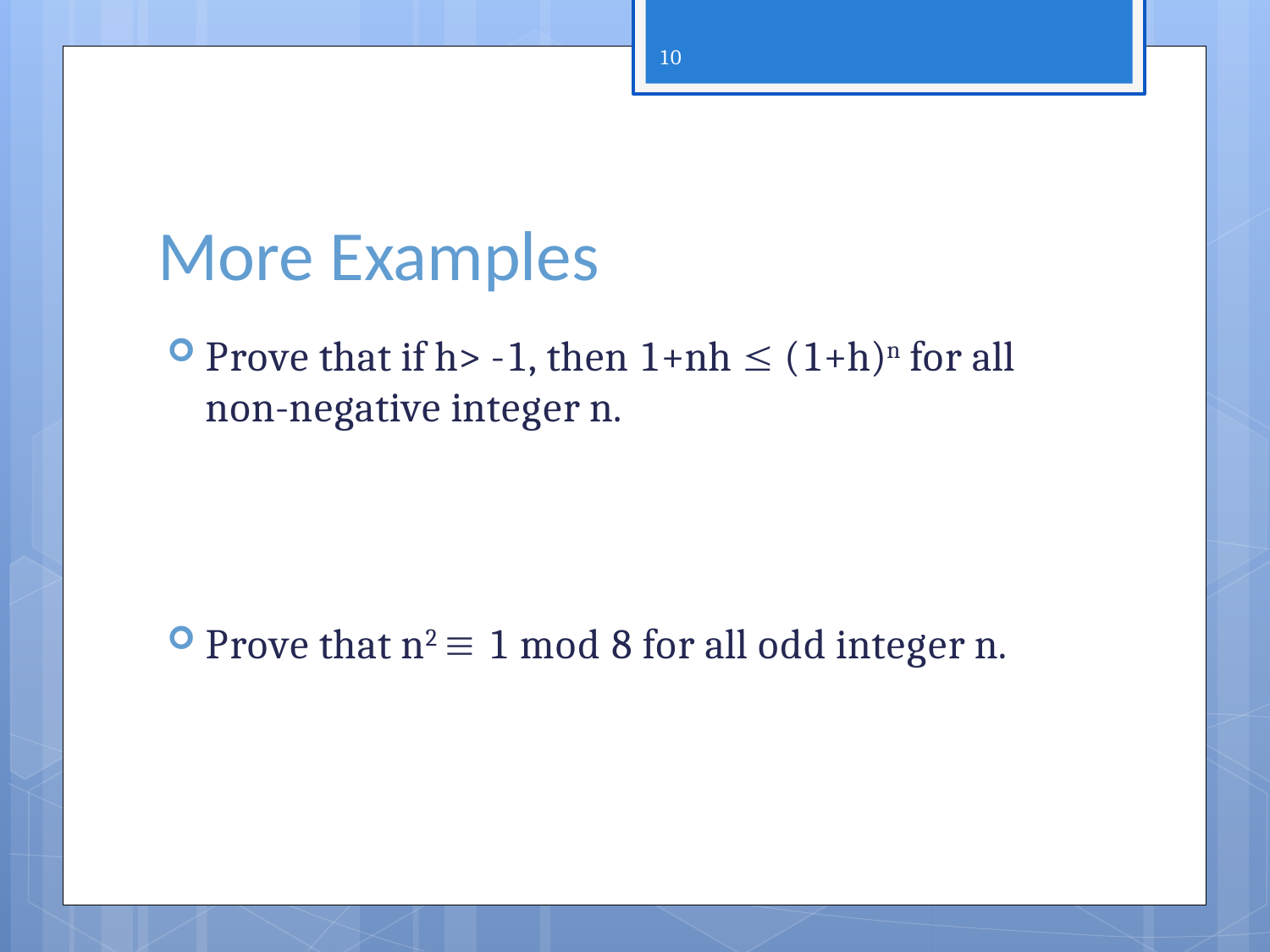

10
# More Examples
Prove that if h> -1, then 1+nh ≤ (1+h)n for all non-negative integer n.

Prove that n2 ≡ 1 mod 8 for all odd integer n.